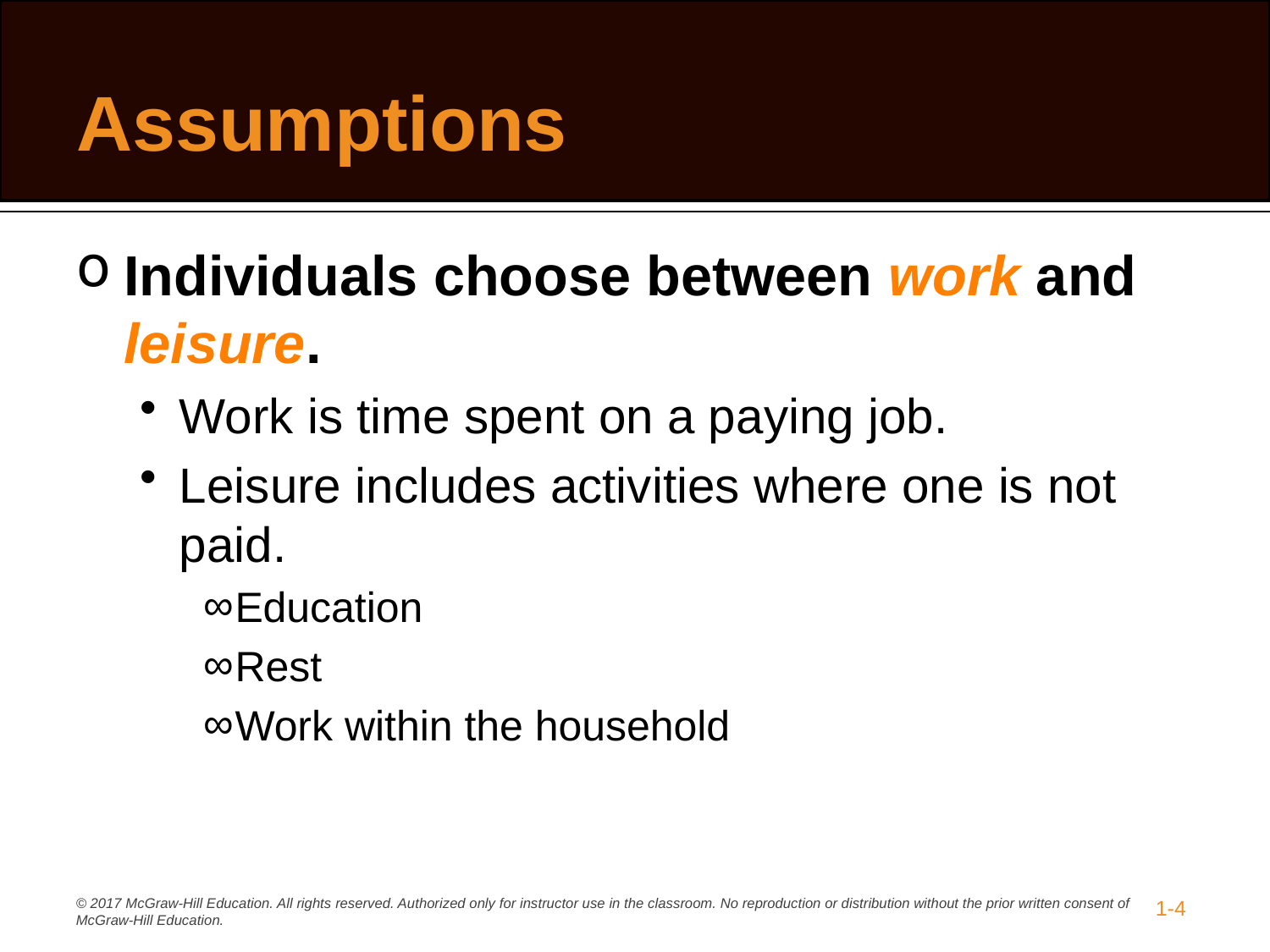

# Assumptions
Individuals choose between work and leisure.
Work is time spent on a paying job.
Leisure includes activities where one is not paid.
Education
Rest
Work within the household